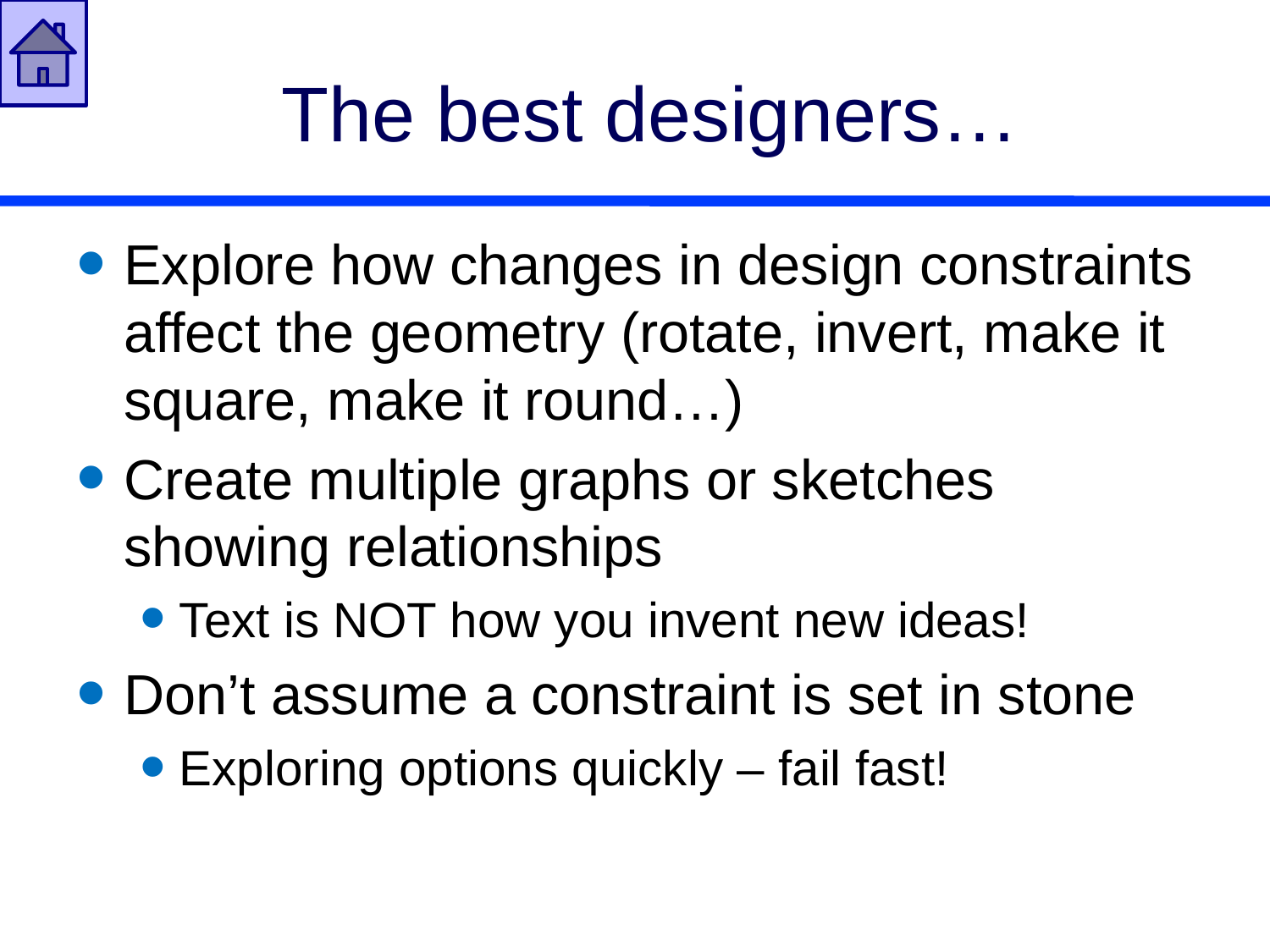

# The best designers…
Explore how changes in design constraints affect the geometry (rotate, invert, make it square, make it round…)
Create multiple graphs or sketches showing relationships
Text is NOT how you invent new ideas!
Don’t assume a constraint is set in stone
Exploring options quickly – fail fast!